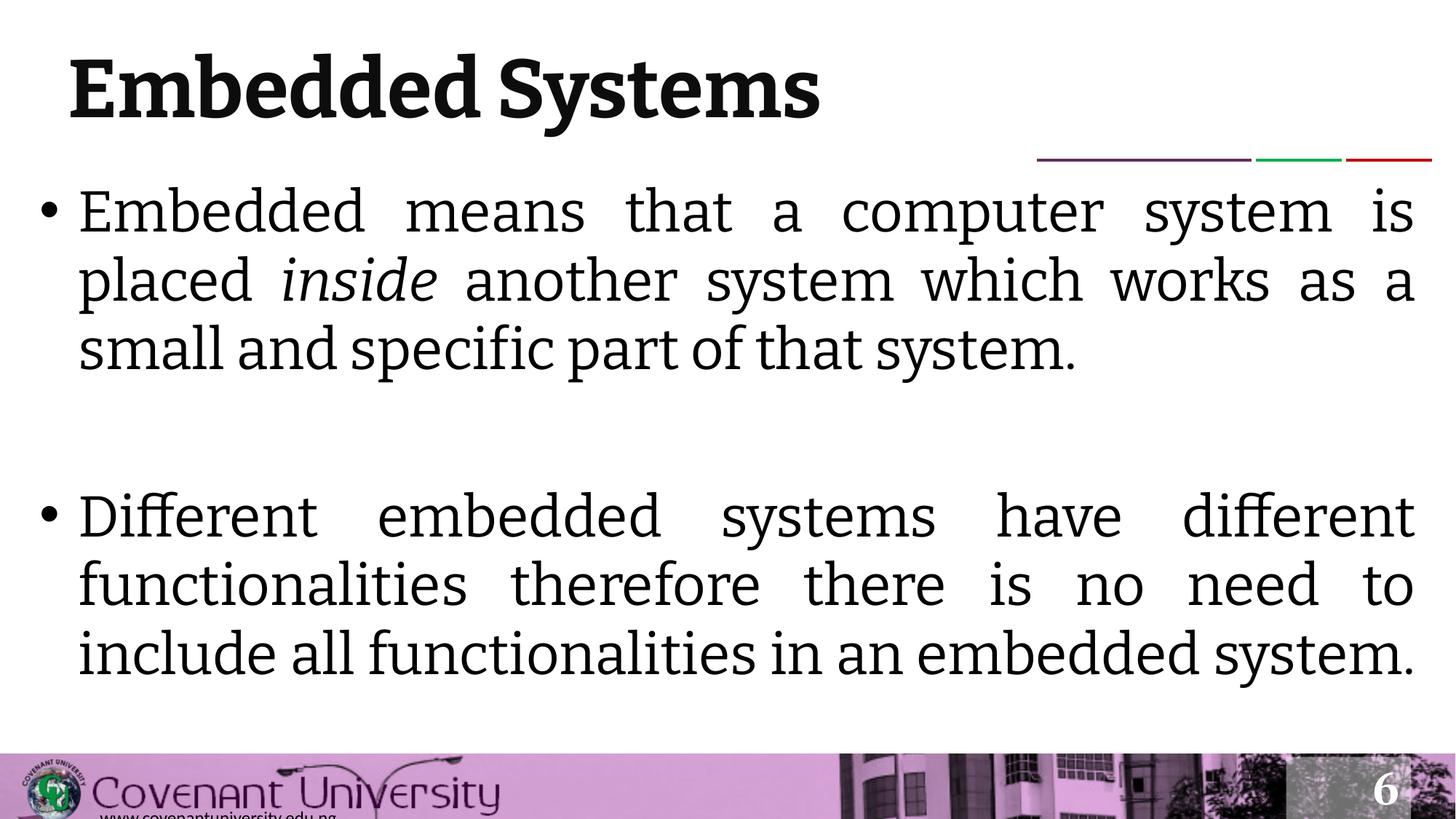

# Embedded Systems
Embedded means that a computer system is placed inside another system which works as a small and specific part of that system.

Different embedded systems have different functionalities therefore there is no need to include all functionalities in an embedded system.